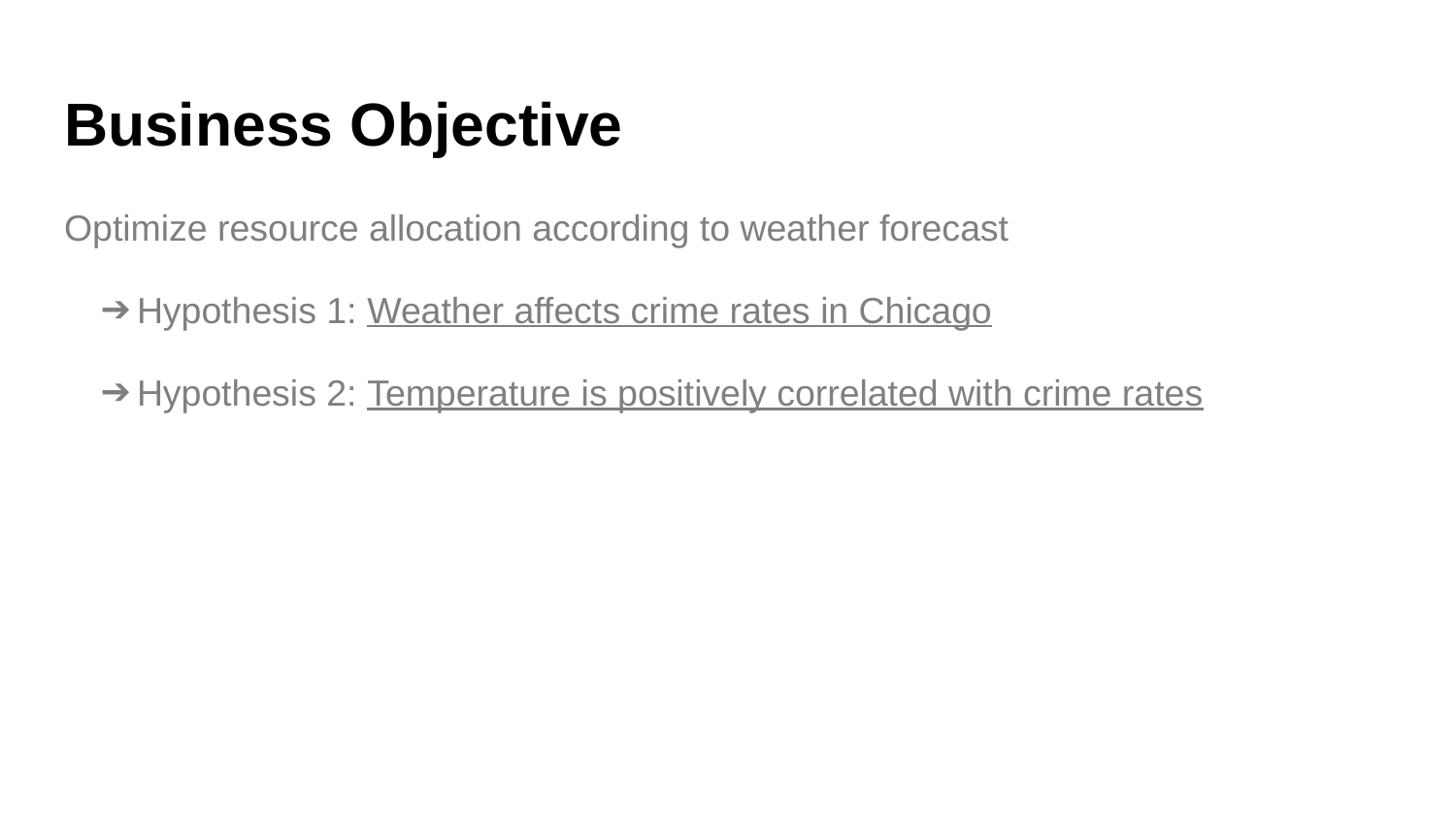

# Business Objective
Optimize resource allocation according to weather forecast
Hypothesis 1: Weather affects crime rates in Chicago
Hypothesis 2: Temperature is positively correlated with crime rates